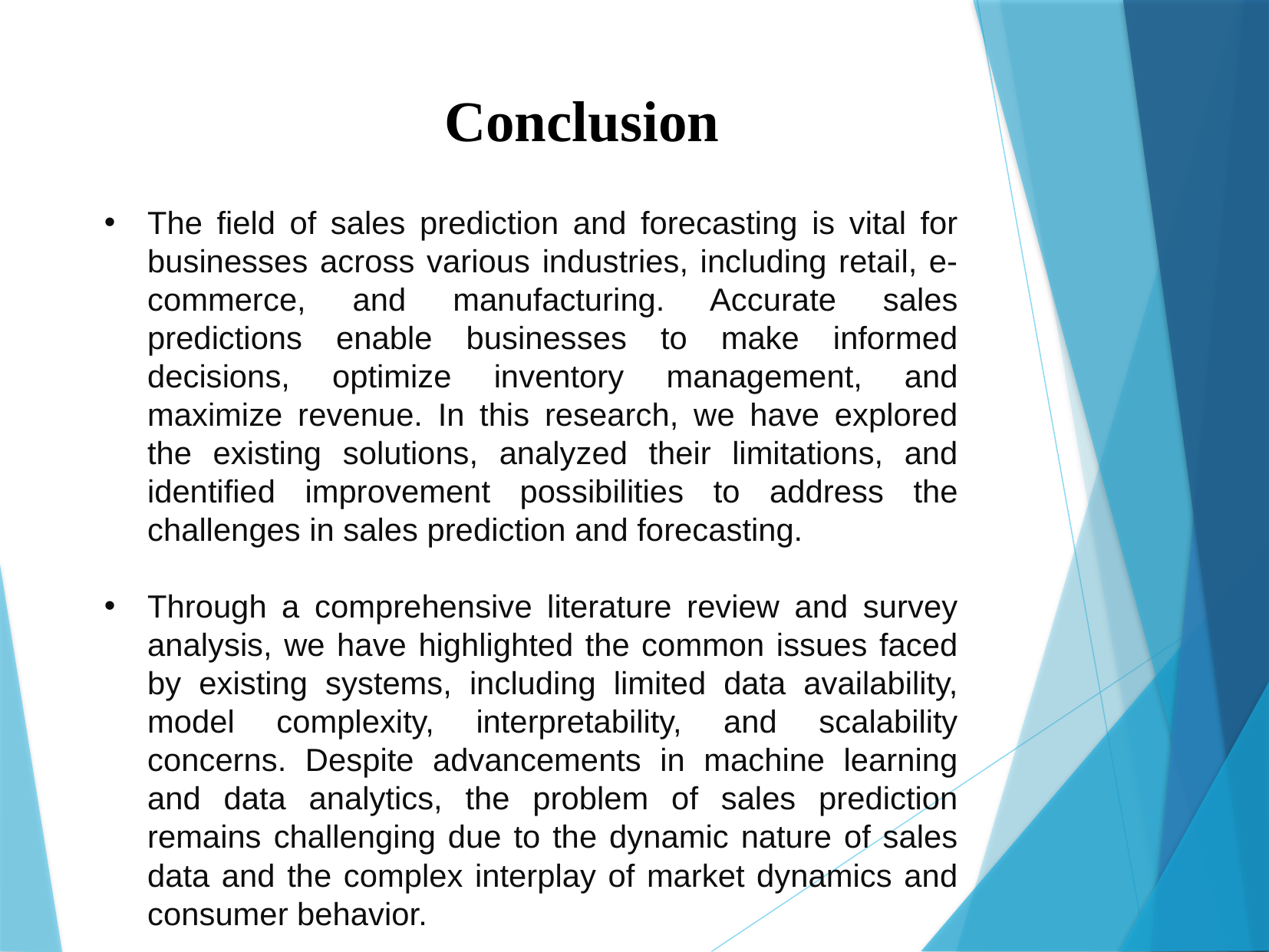

Conclusion
The field of sales prediction and forecasting is vital for businesses across various industries, including retail, e-commerce, and manufacturing. Accurate sales predictions enable businesses to make informed decisions, optimize inventory management, and maximize revenue. In this research, we have explored the existing solutions, analyzed their limitations, and identified improvement possibilities to address the challenges in sales prediction and forecasting.

Through a comprehensive literature review and survey analysis, we have highlighted the common issues faced by existing systems, including limited data availability, model complexity, interpretability, and scalability concerns. Despite advancements in machine learning and data analytics, the problem of sales prediction remains challenging due to the dynamic nature of sales data and the complex interplay of market dynamics and consumer behavior.